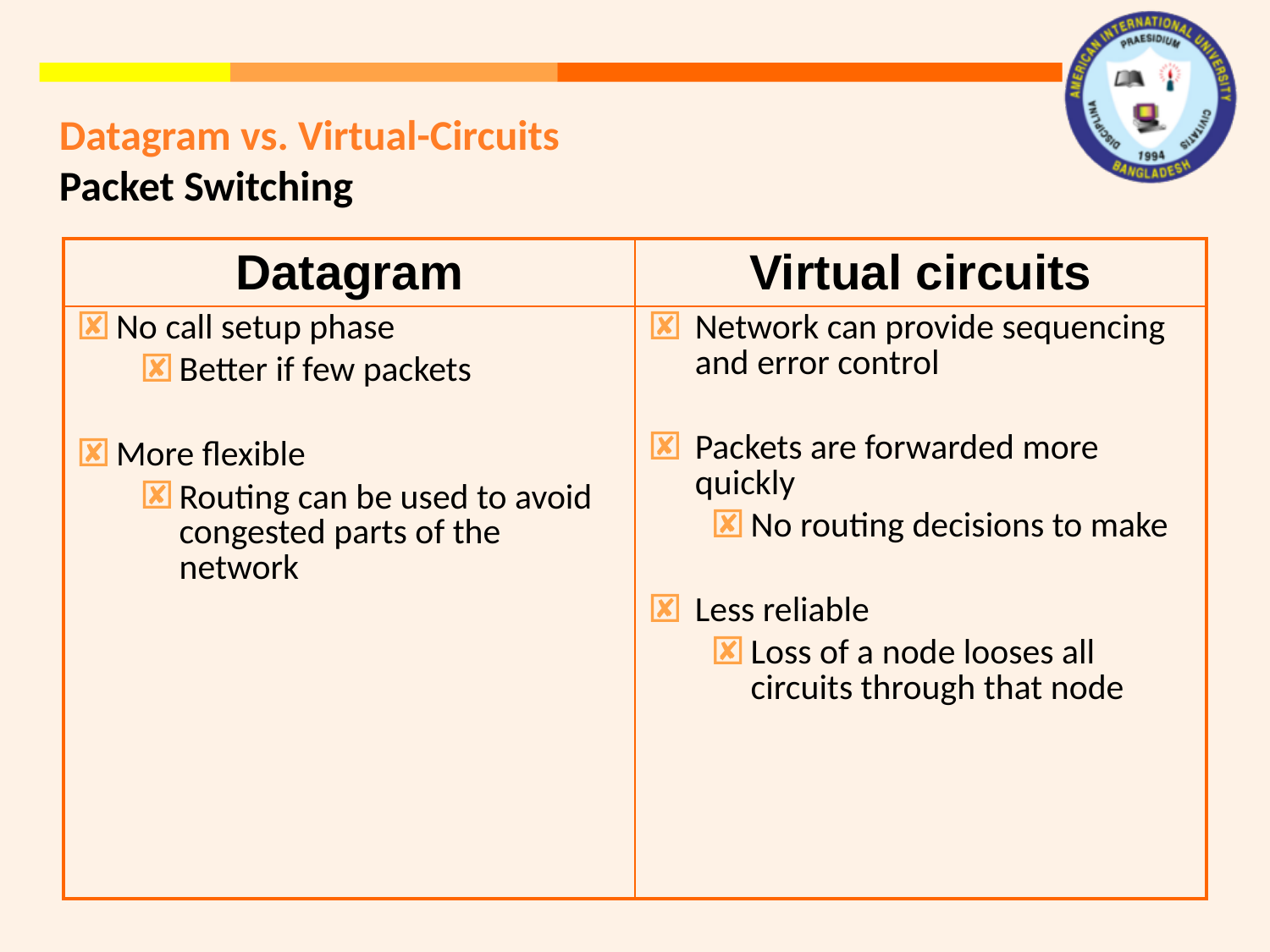

Datagram vs. Virtual-Circuits
Packet Switching
| Datagram | Virtual circuits |
| --- | --- |
| No call setup phase Better if few packets More flexible Routing can be used to avoid congested parts of the network | Network can provide sequencing and error control Packets are forwarded more quickly No routing decisions to make Less reliable Loss of a node looses all circuits through that node |